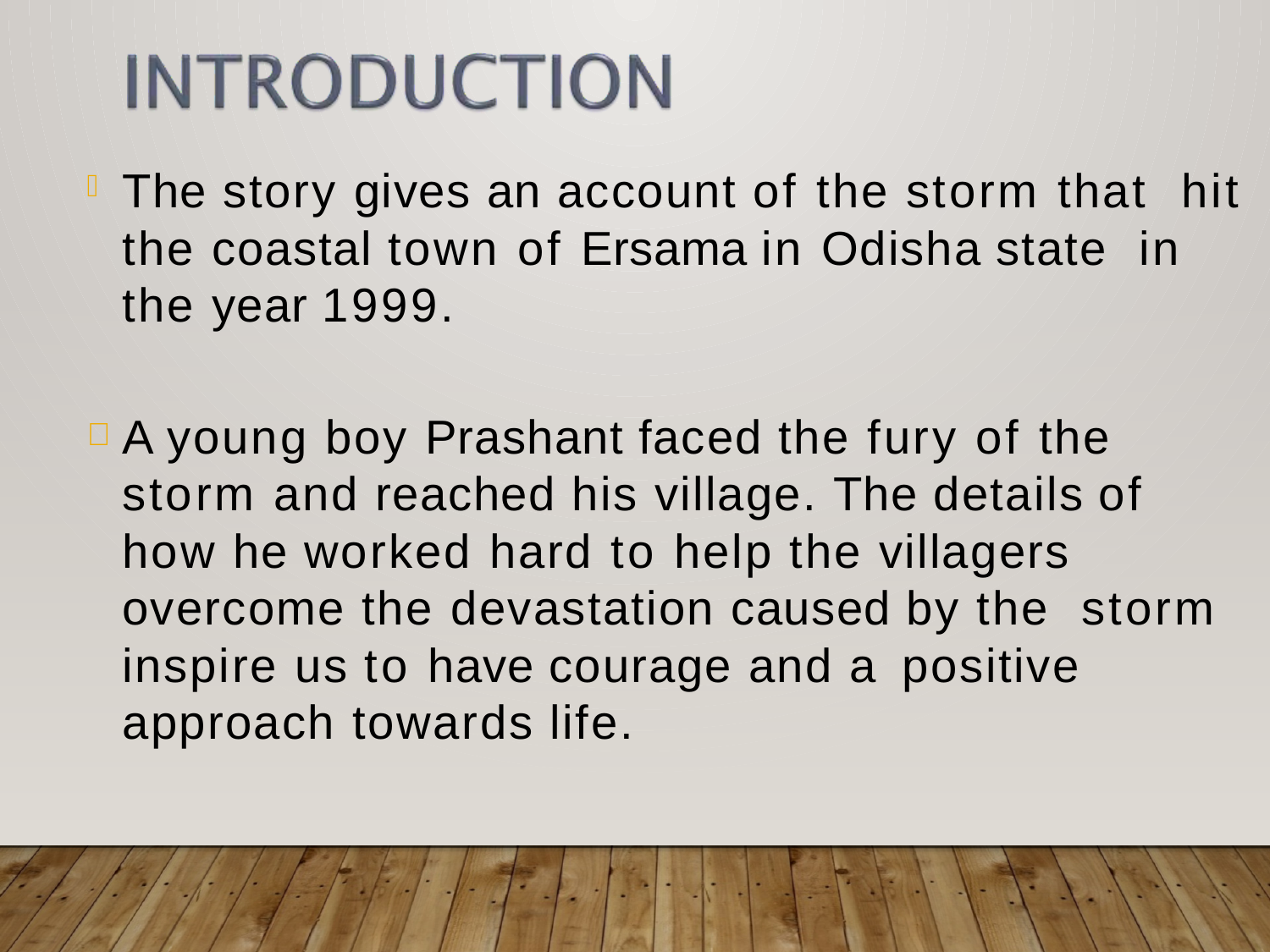

The story gives an account of the storm that  hit the coastal town of Ersama in Odisha state  in the year 1999.

A young boy Prashant faced the fury of the  storm and reached his village. The details of  how he worked hard to help the villagers  overcome the devastation caused by the  storm inspire us to have courage and a  positive approach towards life.